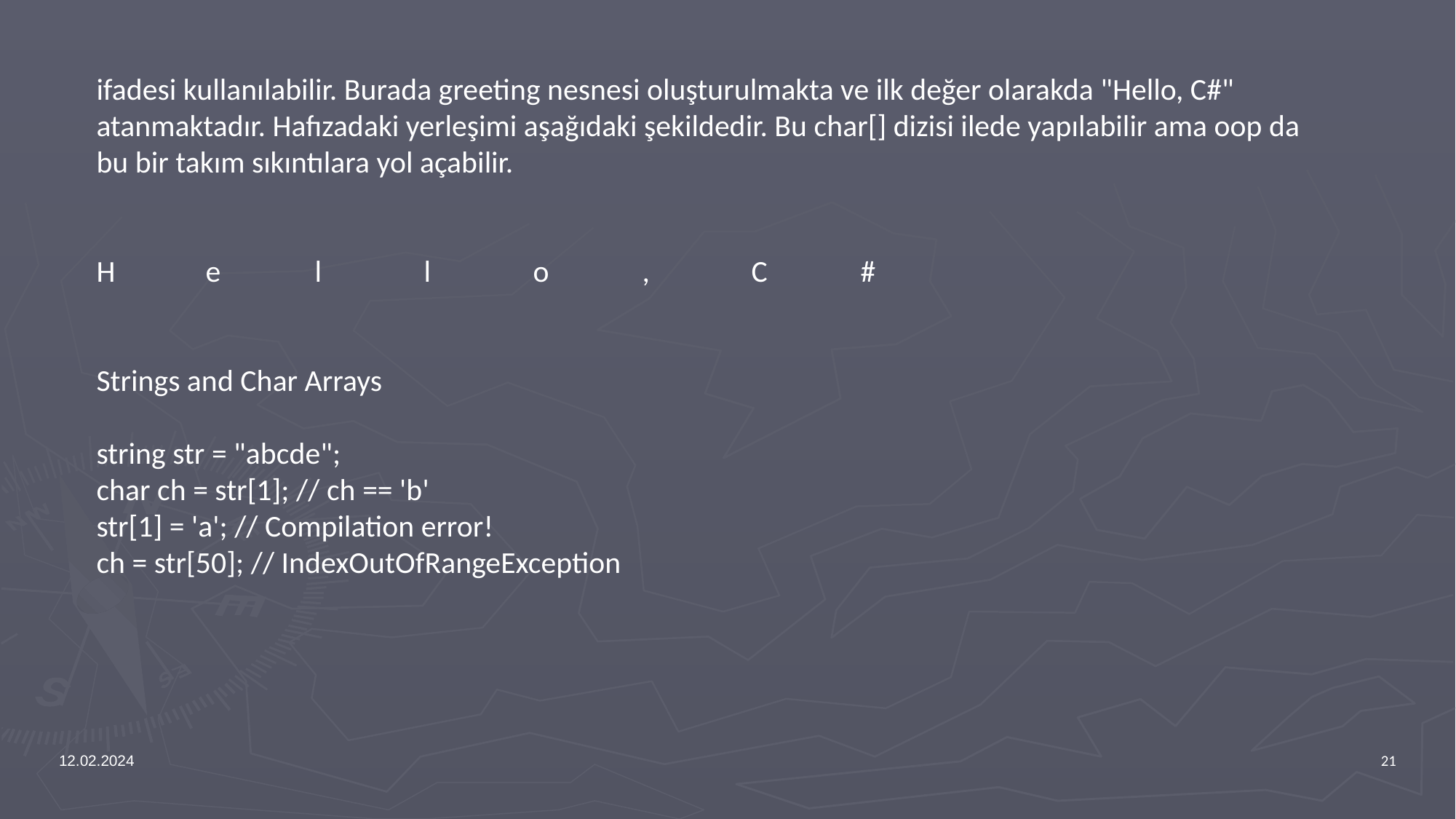

ifadesi kullanılabilir. Burada greeting nesnesi oluşturulmakta ve ilk değer olarakda "Hello, C#" atanmaktadır. Hafızadaki yerleşimi aşağıdaki şekildedir. Bu char[] dizisi ilede yapılabilir ama oop da bu bir takım sıkıntılara yol açabilir.

H 	e 	l 	l 	o 	, 	C 	#

Strings and Char Arrays

string str = "abcde";
char ch = str[1]; // ch == 'b'
str[1] = 'a'; // Compilation error!
ch = str[50]; // IndexOutOfRangeException
12.02.2024
21